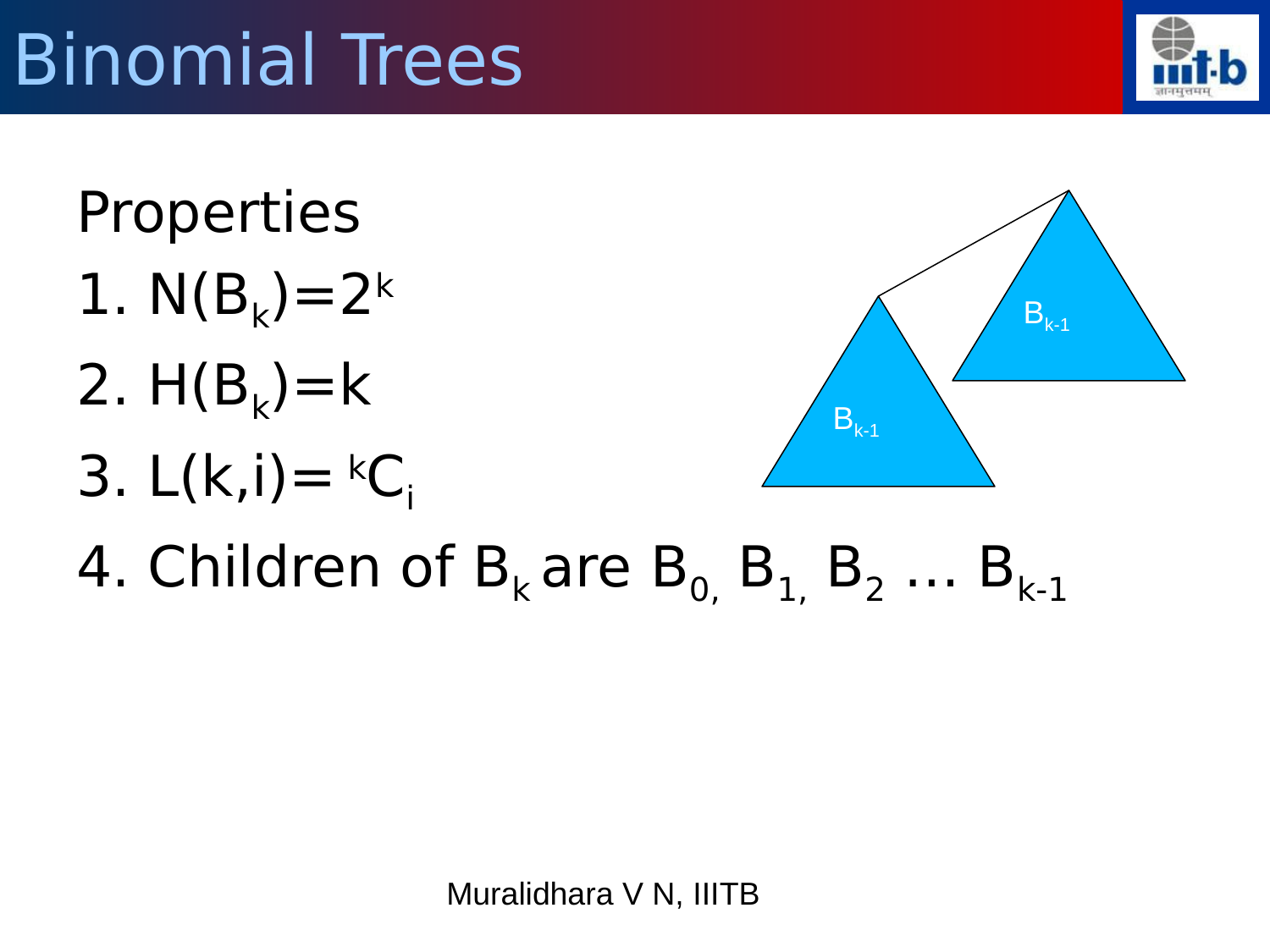

Binomial Trees
Properties
N(Bk)=2k
H(Bk)=k
L(k,i)= kCi
Children of Bk are B0, B1, B2 … Bk-1
Bk-1
Bk-1
Muralidhara V N, IIITB